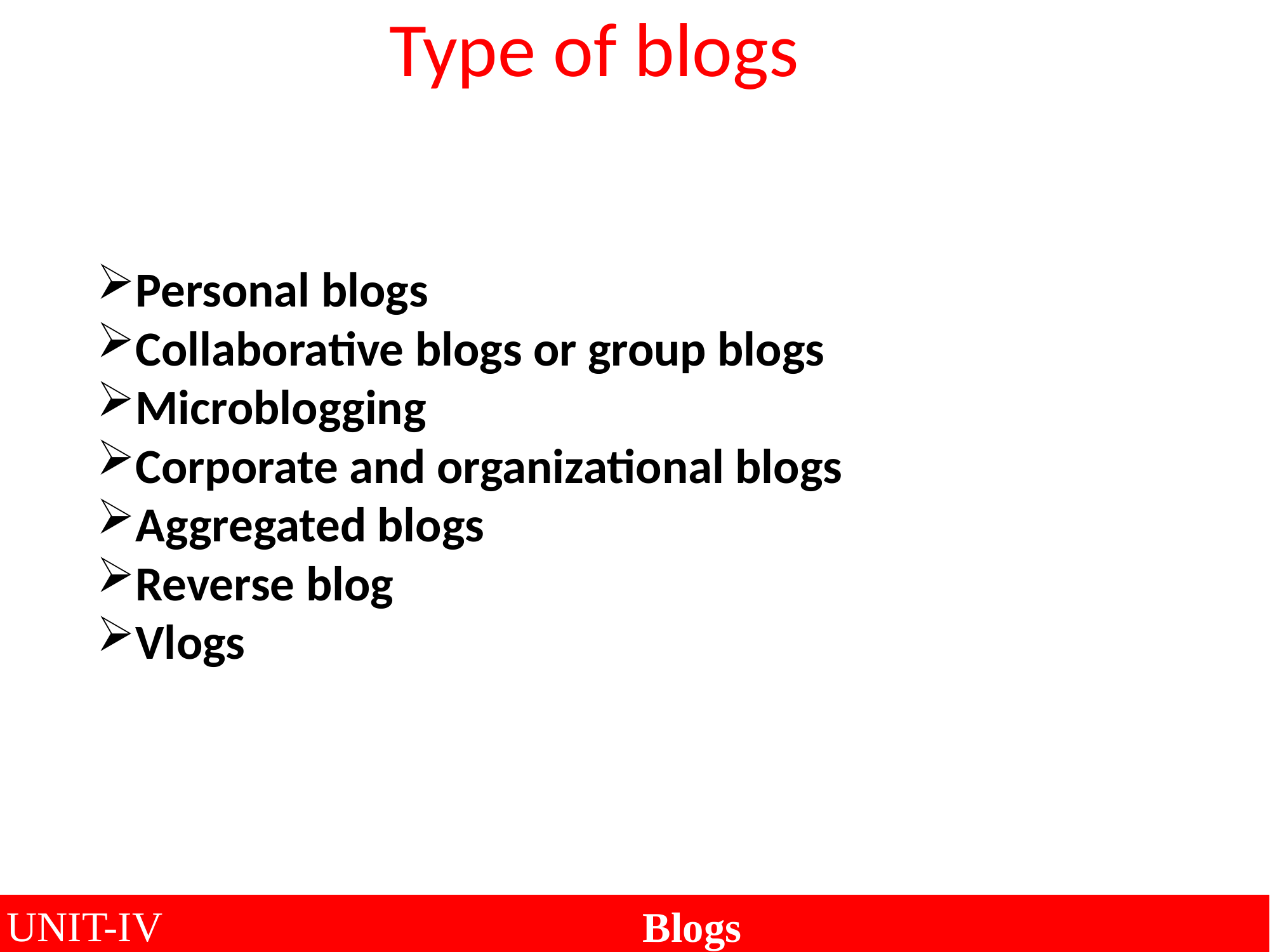

Type of blogs
Personal blogs
Collaborative blogs or group blogs
Microblogging
Corporate and organizational blogs
Aggregated blogs
Reverse blog
Vlogs